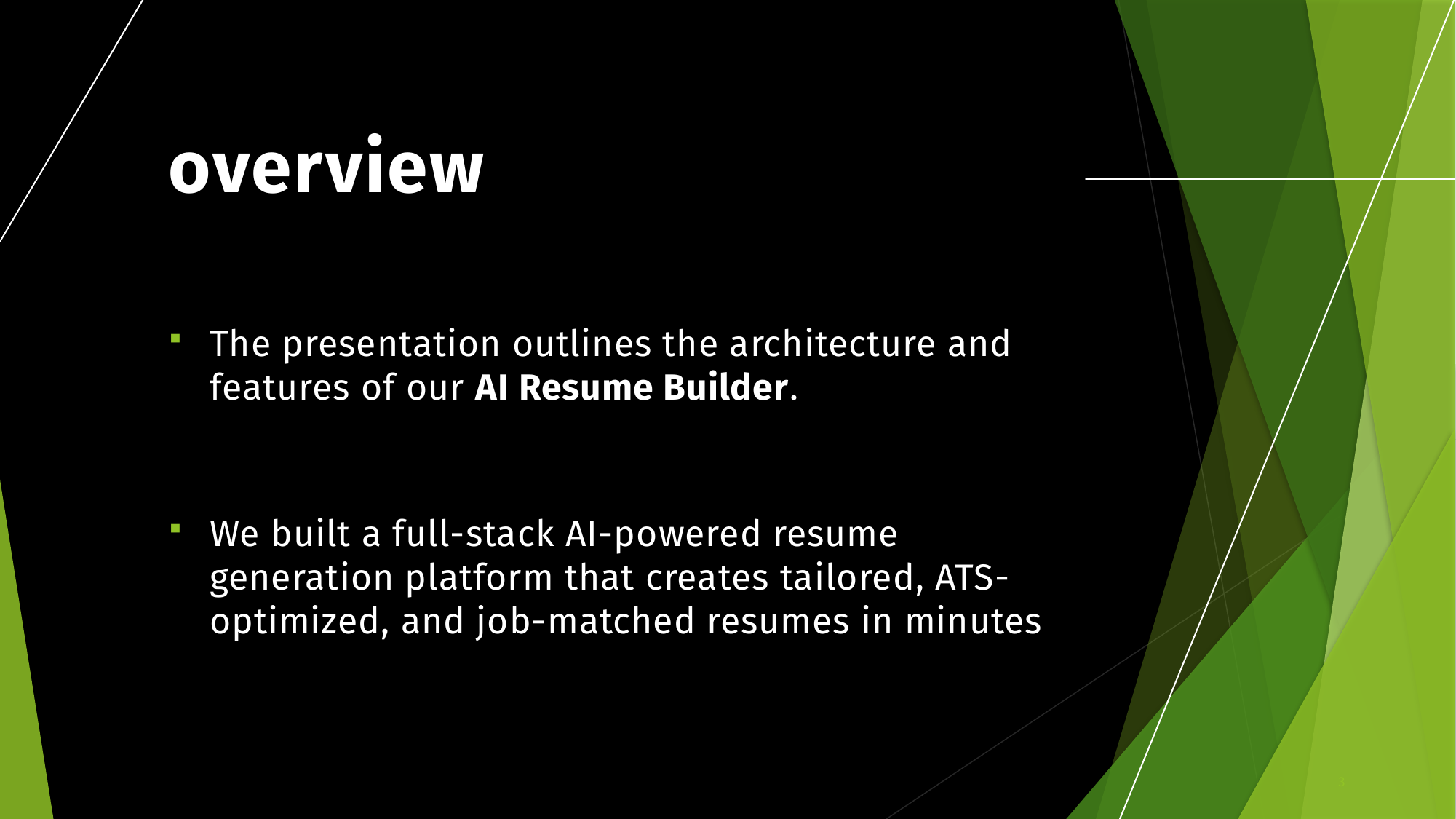

# overview
The presentation outlines the architecture and features of our AI Resume Builder.
We built a full-stack AI-powered resume generation platform that creates tailored, ATS-optimized, and job-matched resumes in minutes
3